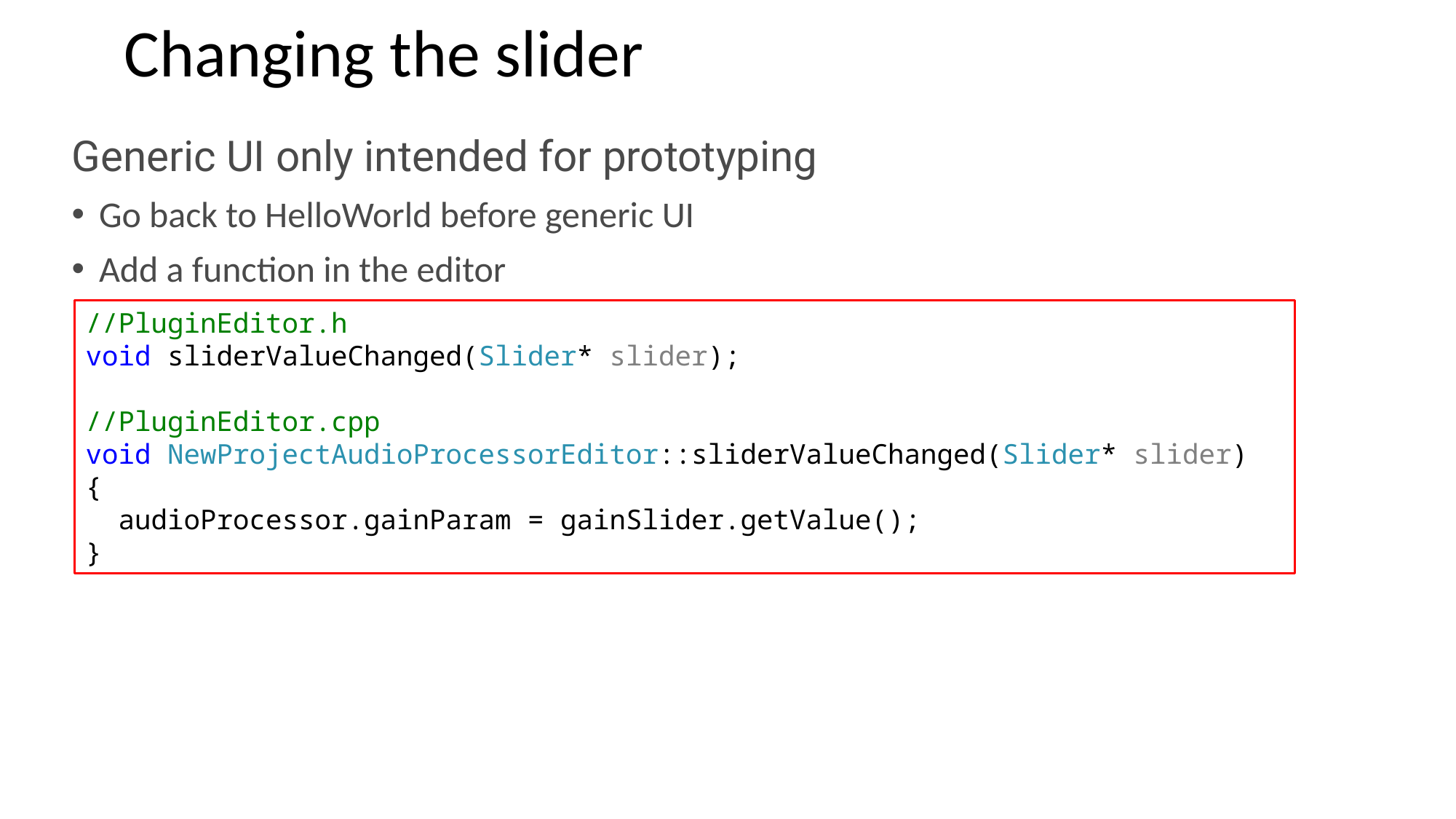

# Changing the slider
Generic UI only intended for prototyping
Go back to HelloWorld before generic UI
Add a function in the editor
//PluginEditor.h
void sliderValueChanged(Slider* slider);

//PluginEditor.cpp
void NewProjectAudioProcessorEditor::sliderValueChanged(Slider* slider)
{
  audioProcessor.gainParam = gainSlider.getValue();
}